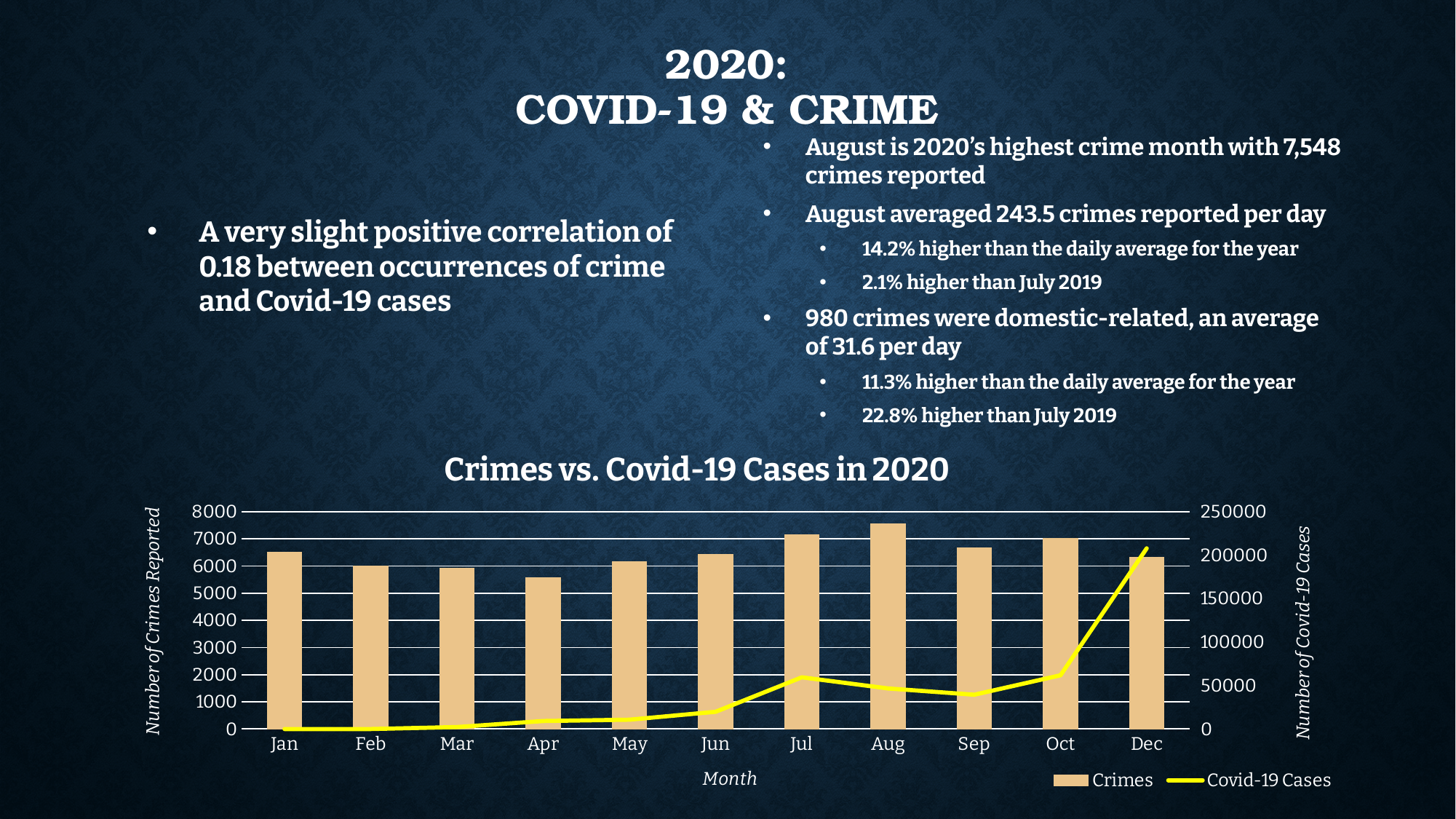

# 2020: Covid-19 & Crime
August is 2020’s highest crime month with 7,548 crimes reported
August averaged 243.5 crimes reported per day
14.2% higher than the daily average for the year
2.1% higher than July 2019
980 crimes were domestic-related, an average of 31.6 per day
11.3% higher than the daily average for the year
22.8% higher than July 2019
A very slight positive correlation of 0.18 between occurrences of crime and Covid-19 cases

### Chart: Number of Crimes Per Month In 2020

| Category |
|---|

### Chart: Crimes vs. Covid-19 Cases in 2020

| Category | Crimes | Covid-19 Cases |
|---|---|---|
| Jan | 6514.0 | 0.0 |
| Feb | 5999.0 | 0.0 |
| Mar | 5920.0 | 2268.0 |
| Apr | 5559.0 | 9183.0 |
| May | 6168.0 | 10699.0 |
| Jun | 6427.0 | 19824.0 |
| Jul | 7152.0 | 59447.0 |
| Aug | 7548.0 | 46662.0 |
| Sep | 6678.0 | 39457.0 |
| Oct | 7006.0 | 61807.0 |
| Dec | 6331.0 | 207857.0 |